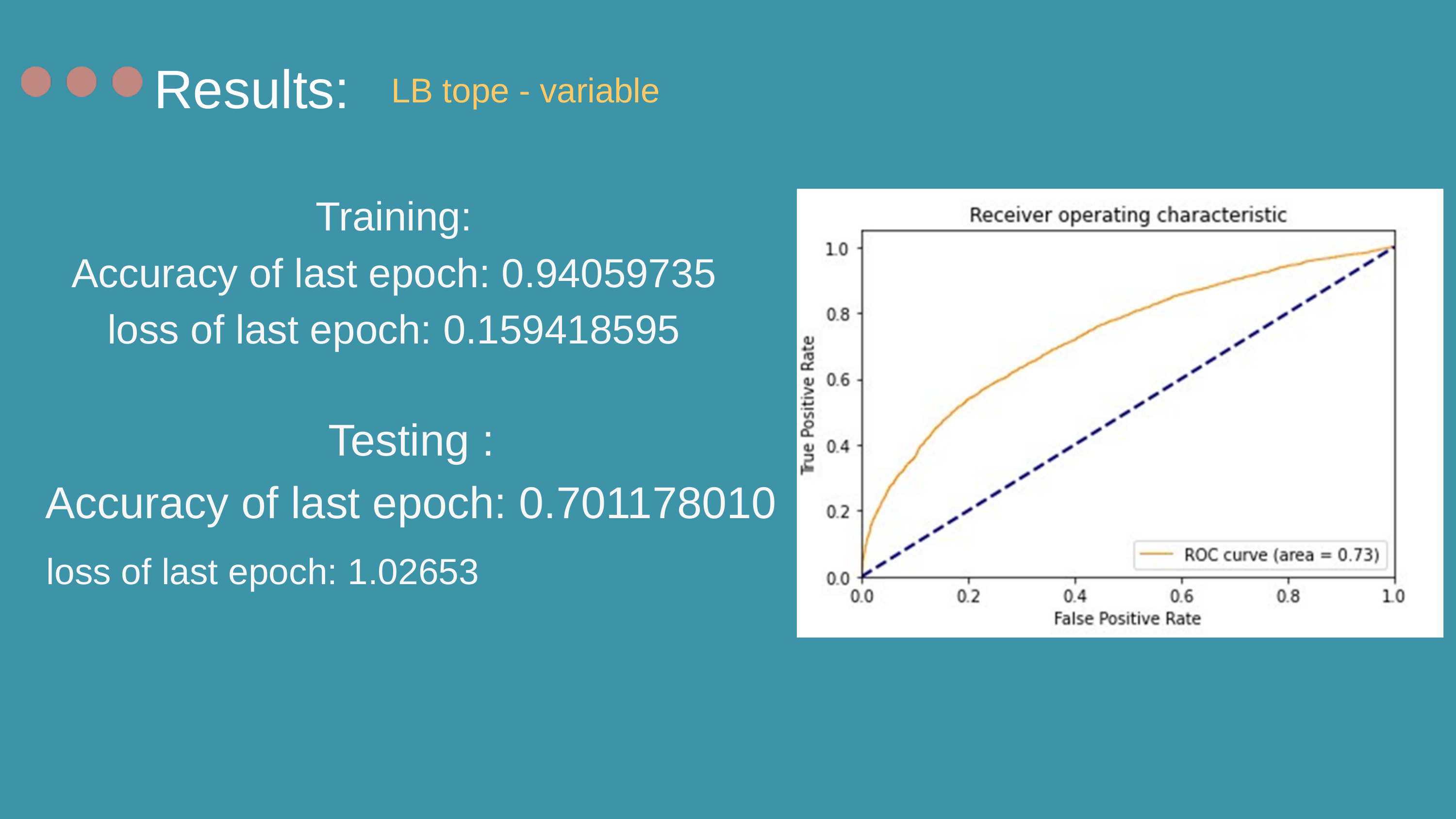

Results:
LB tope - variable

Training:
Accuracy of last epoch: 0.94059735
loss of last epoch: 0.159418595

Testing :
Accuracy of last epoch: 0.701178010

loss of last epoch: 1.02653